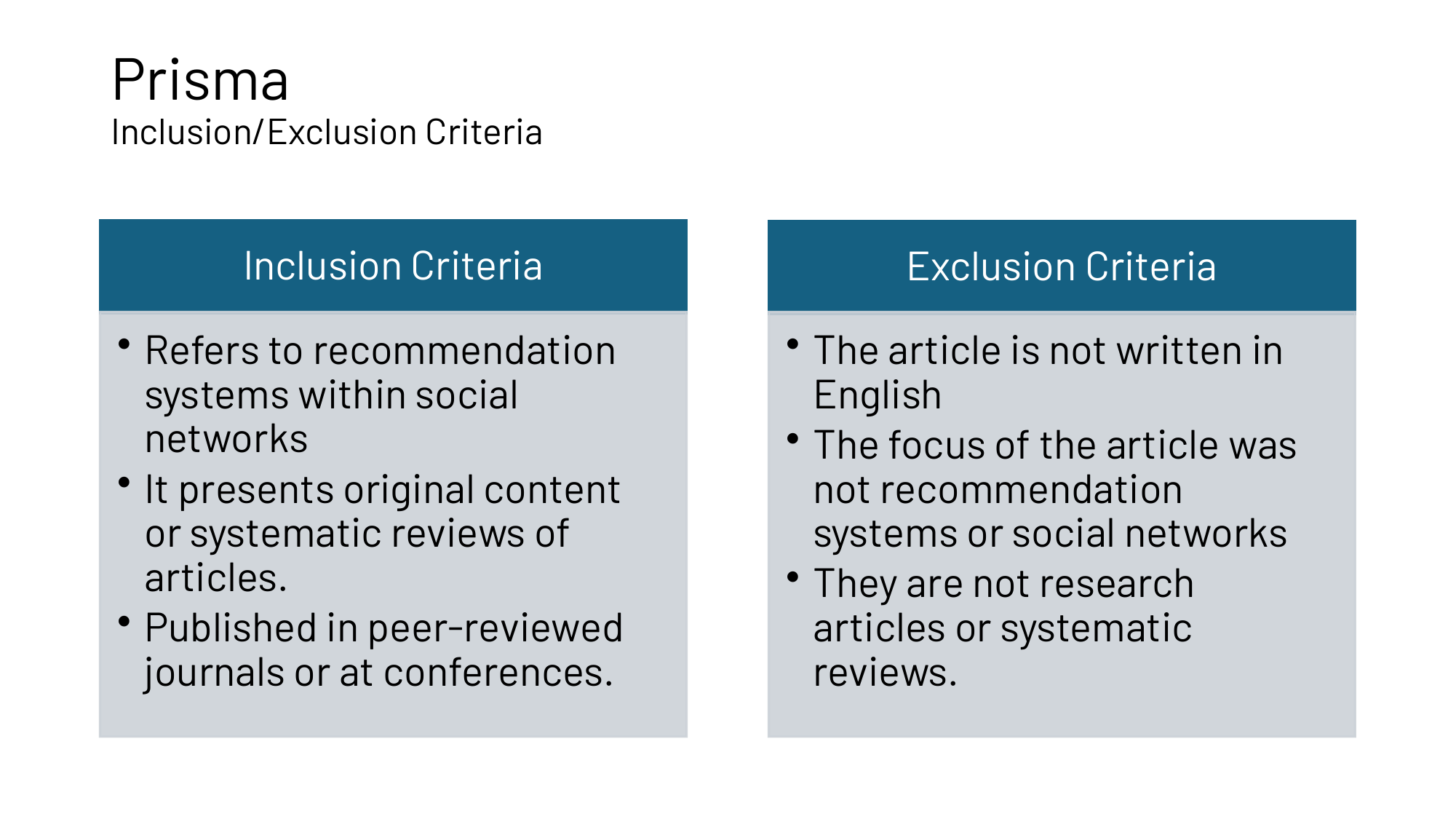

# Prisma Inclusion/Exclusion Criteria
Inclusion Criteria
Refers to recommendation systems within social networks
It presents original content or systematic reviews of articles.
Published in peer-reviewed journals or at conferences.
Exclusion Criteria
The article is not written in English
The focus of the article was not recommendation systems or social networks
They are not research articles or systematic reviews.